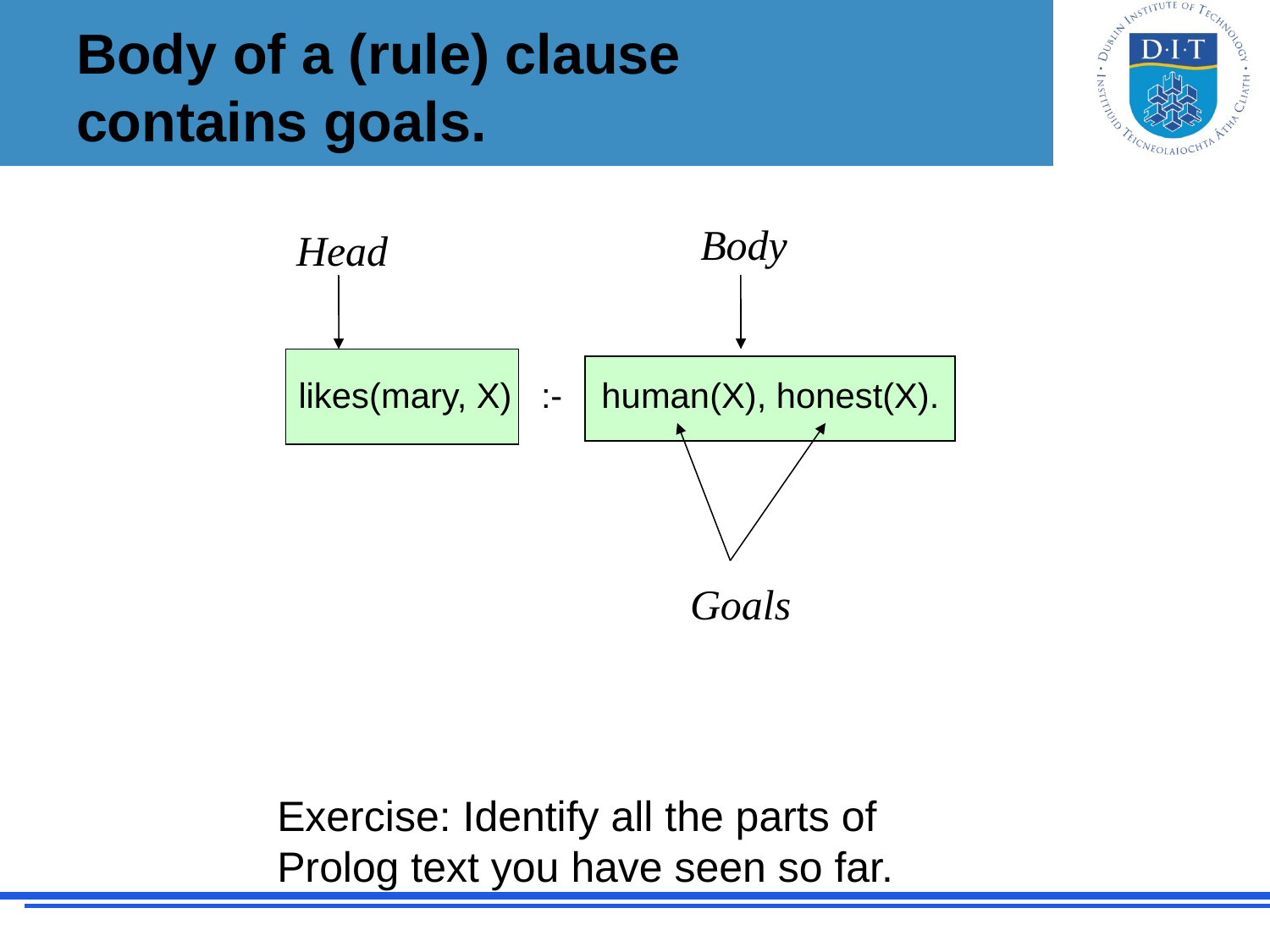

# Body of a (rule) clause contains goals.
Body
Head

likes(mary, X)   :-    human(X), honest(X).

Goals
Exercise: Identify all the parts of Prolog text you have seen so far.